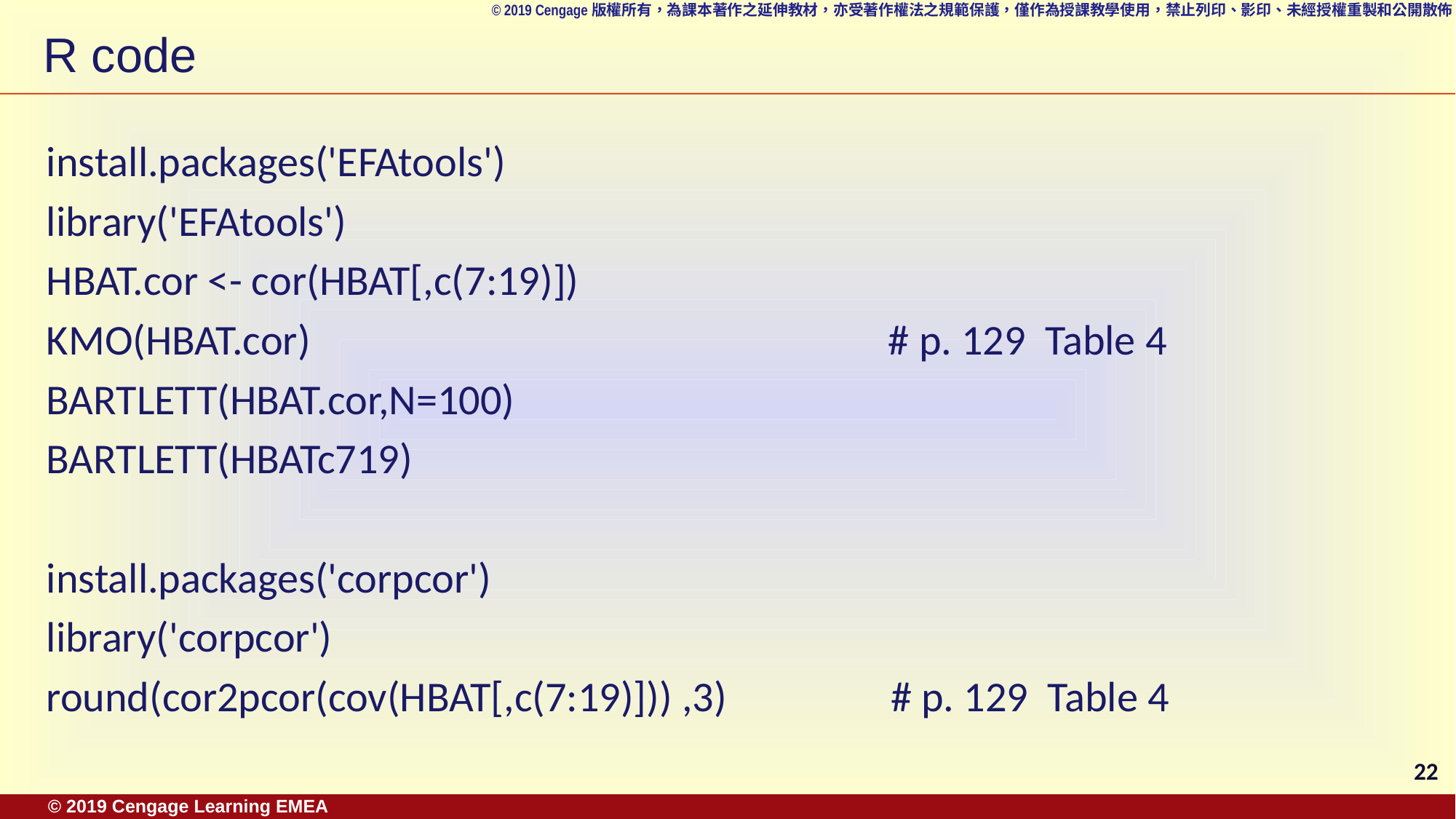

# R code
install.packages('EFAtools')
library('EFAtools')
HBAT.cor <- cor(HBAT[,c(7:19)])
KMO(HBAT.cor)                                                            # p. 129  Table 4
BARTLETT(HBAT.cor,N=100)
BARTLETT(HBATc719)

install.packages('corpcor')
library('corpcor')
round(cor2pcor(cov(HBAT[,c(7:19)])) ,3)                 # p. 129  Table 4

22
© 2019 Cengage Learning EMEA